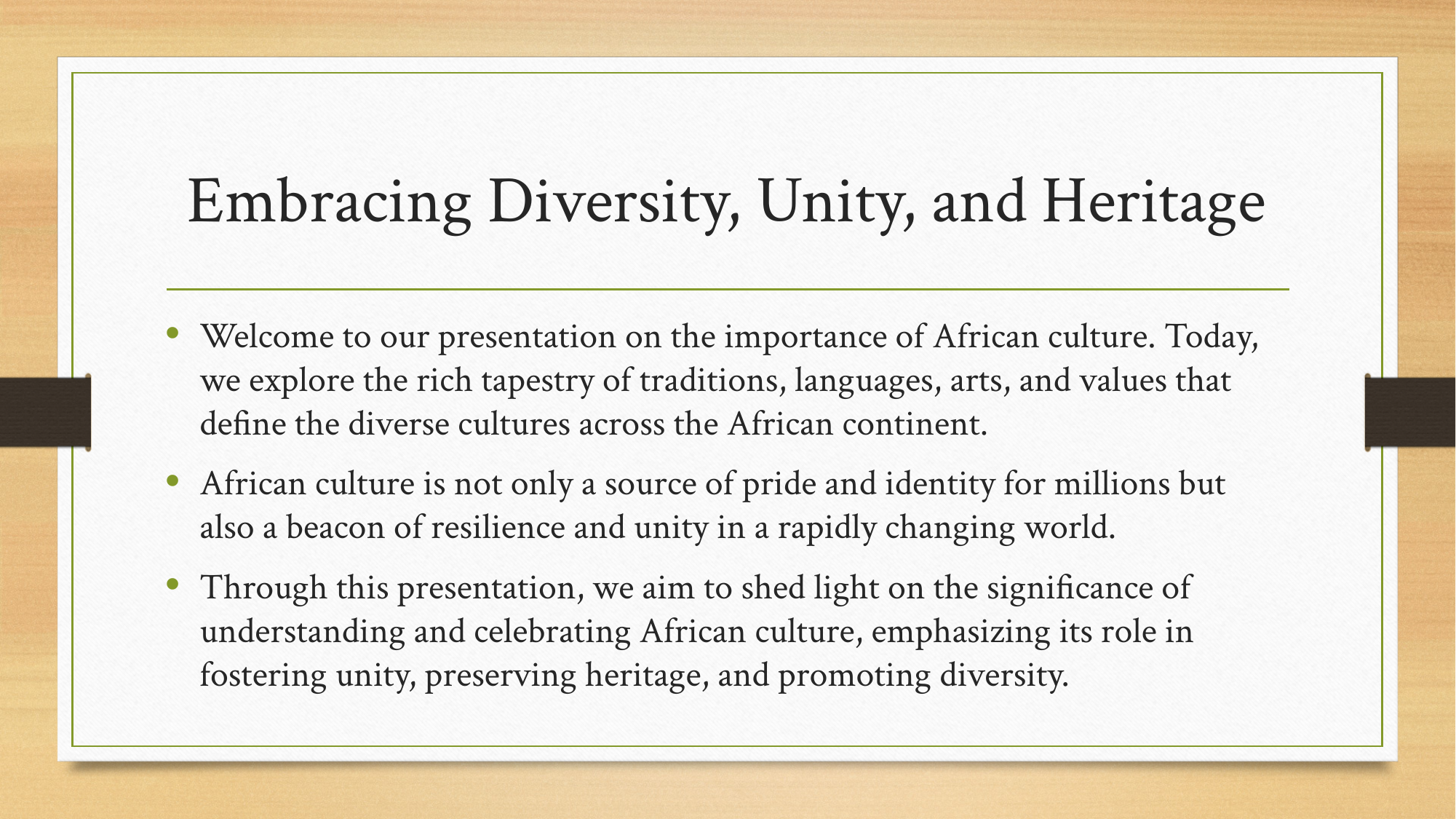

# Embracing Diversity, Unity, and Heritage
Welcome to our presentation on the importance of African culture. Today, we explore the rich tapestry of traditions, languages, arts, and values that define the diverse cultures across the African continent.
African culture is not only a source of pride and identity for millions but also a beacon of resilience and unity in a rapidly changing world.
Through this presentation, we aim to shed light on the significance of understanding and celebrating African culture, emphasizing its role in fostering unity, preserving heritage, and promoting diversity.